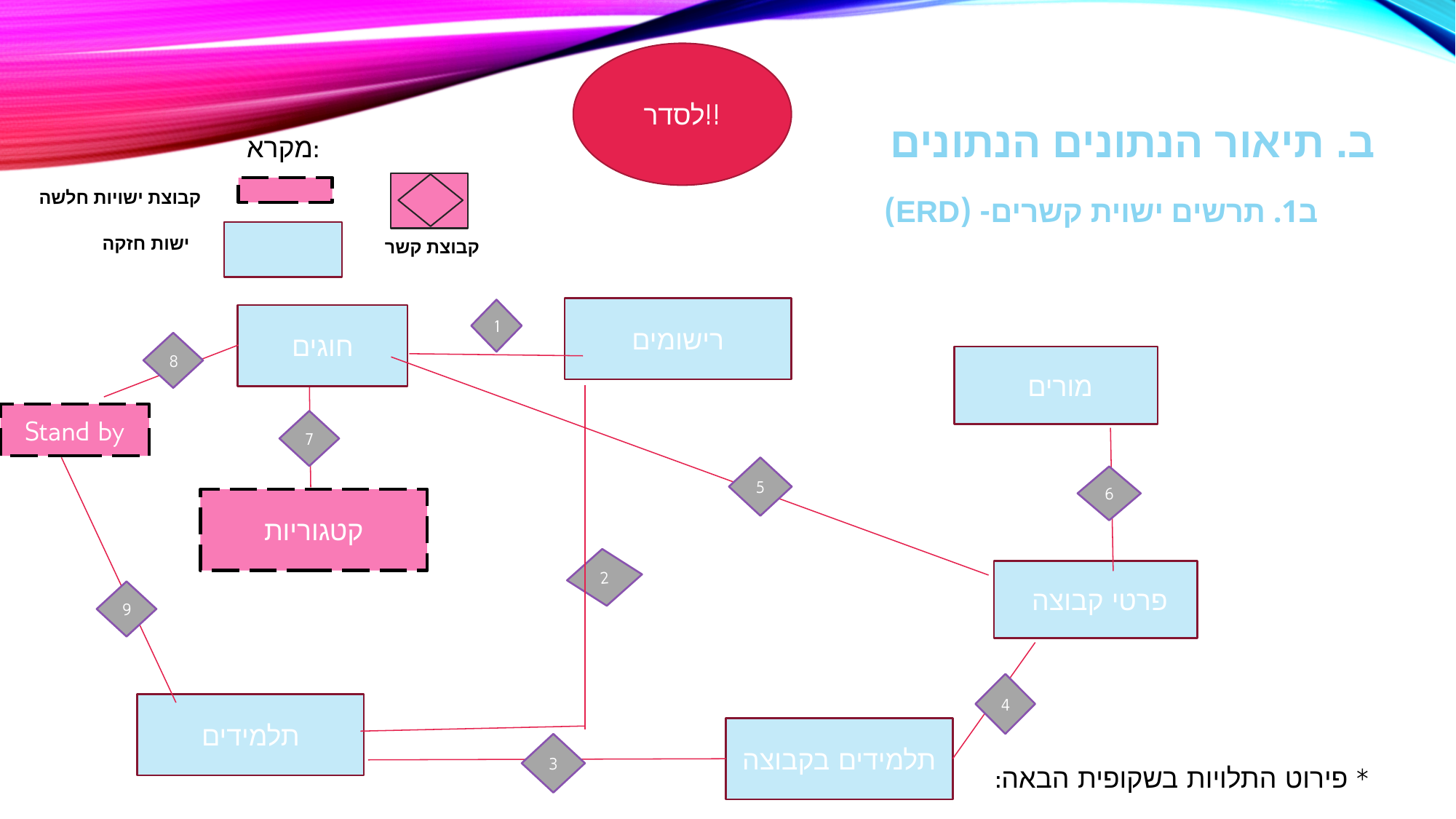

לסדר!!
 ב. תיאור הנתונים הנתונים
מקרא:

_
קבוצת ישויות חלשה
ב1. תרשים ישוית קשרים- (ERD)

ישות חזקה
קבוצת קשר
רישומים
1
חוגים
8
 מורים
Stand by
7
5
6
קטגוריות
2
 פרטי קבוצה
9
4
תלמידים
תלמידים בקבוצה
3
* פירוט התלויות בשקופית הבאה: